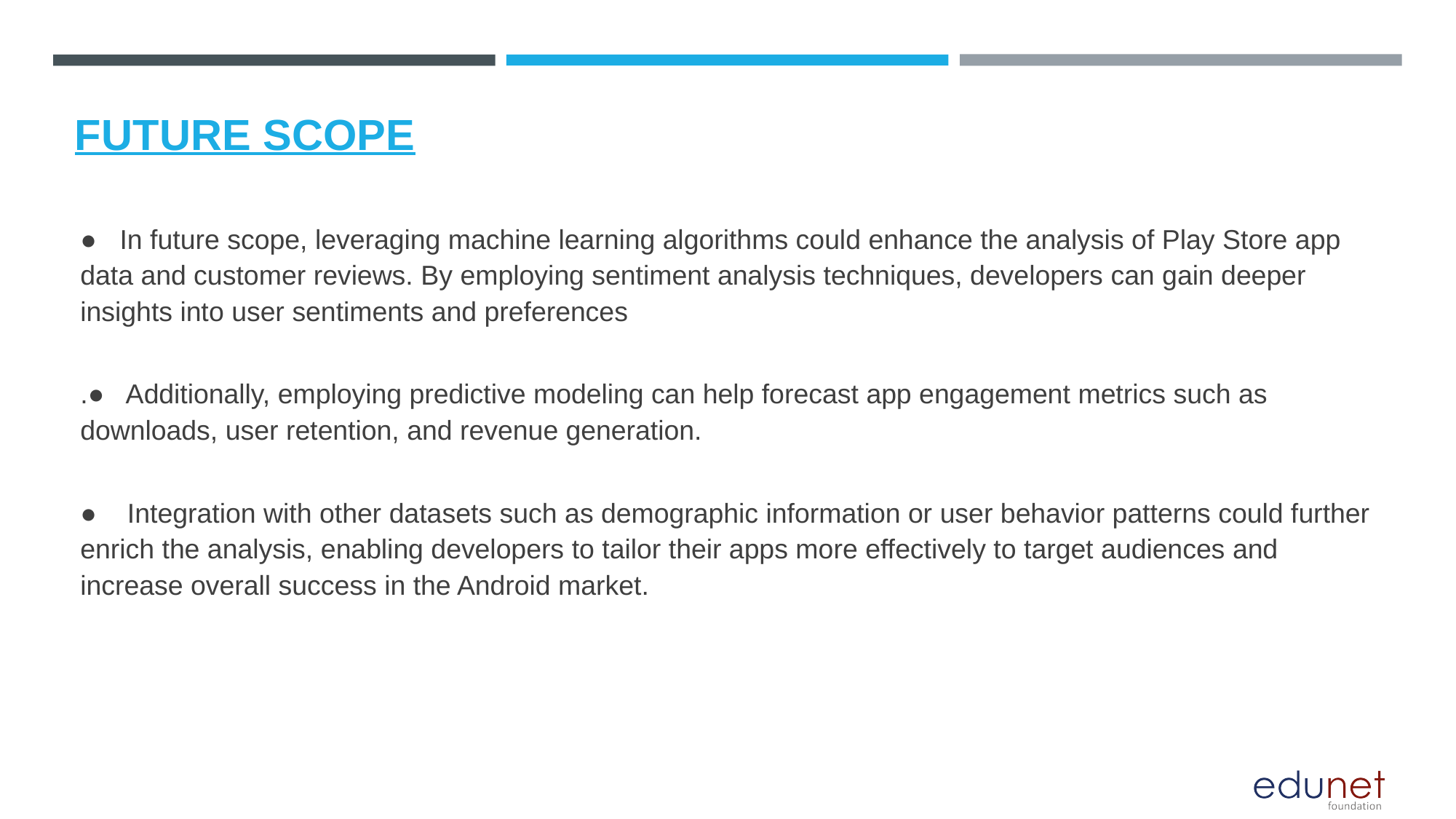

FUTURE SCOPE
●   In future scope, leveraging machine learning algorithms could enhance the analysis of Play Store app data and customer reviews. By employing sentiment analysis techniques, developers can gain deeper insights into user sentiments and preferences

.●   Additionally, employing predictive modeling can help forecast app engagement metrics such as downloads, user retention, and revenue generation.

●    Integration with other datasets such as demographic information or user behavior patterns could further enrich the analysis, enabling developers to tailor their apps more effectively to target audiences and increase overall success in the Android market.